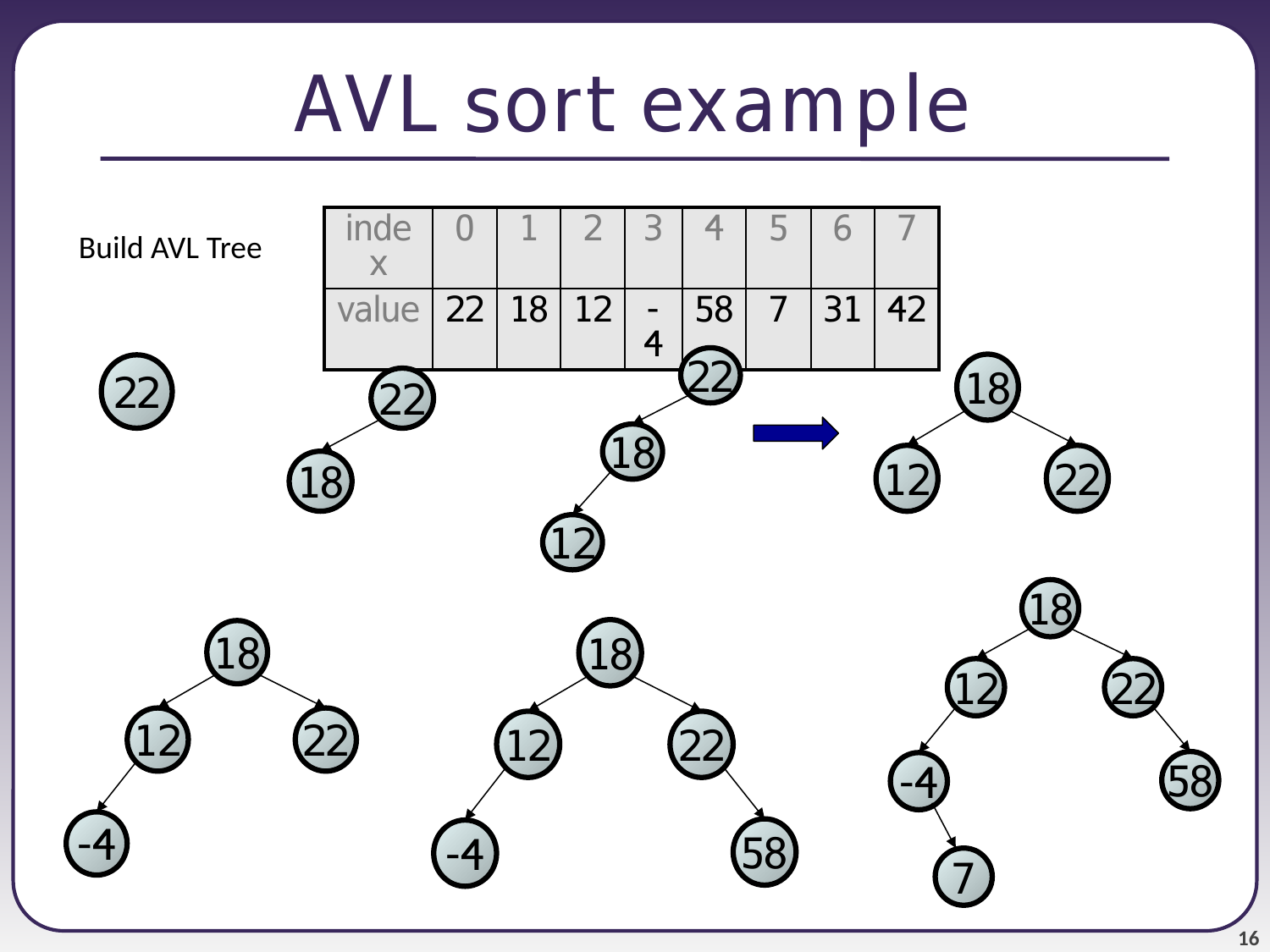

# AVL sort example
| index | 0 | 1 | 2 | 3 | 4 | 5 | 6 | 7 |
| --- | --- | --- | --- | --- | --- | --- | --- | --- |
| value | 22 | 18 | 12 | -4 | 58 | 7 | 31 | 42 |
Build AVL Tree
22
18
12
18
12
22
22
22
18

18
12
22
58
-4
7
18
12
22
58
-4
18
12
22
-4